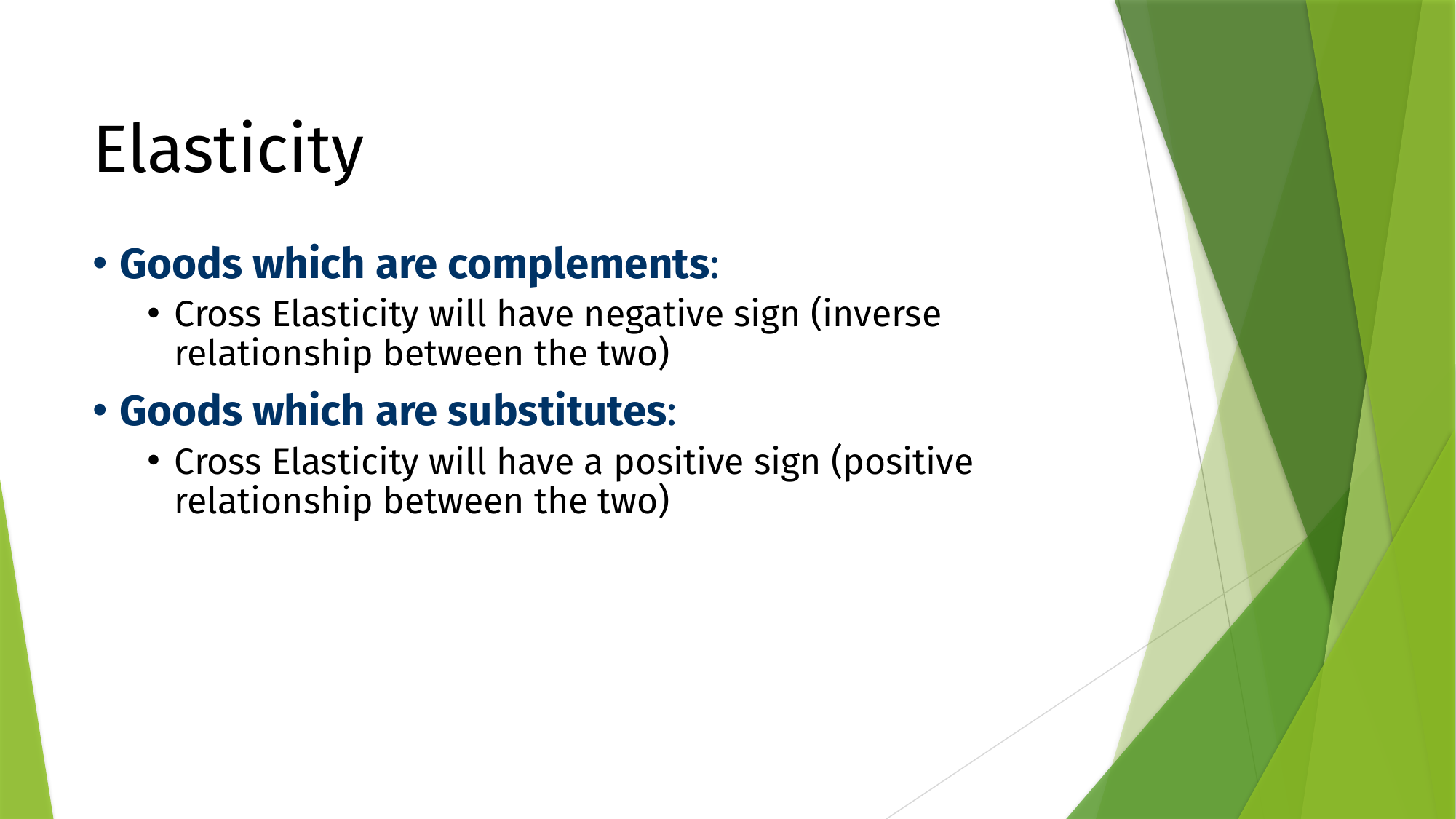

Elasticity
Goods which are complements:
Cross Elasticity will have negative sign (inverse relationship between the two)
Goods which are substitutes:
Cross Elasticity will have a positive sign (positive relationship between the two)